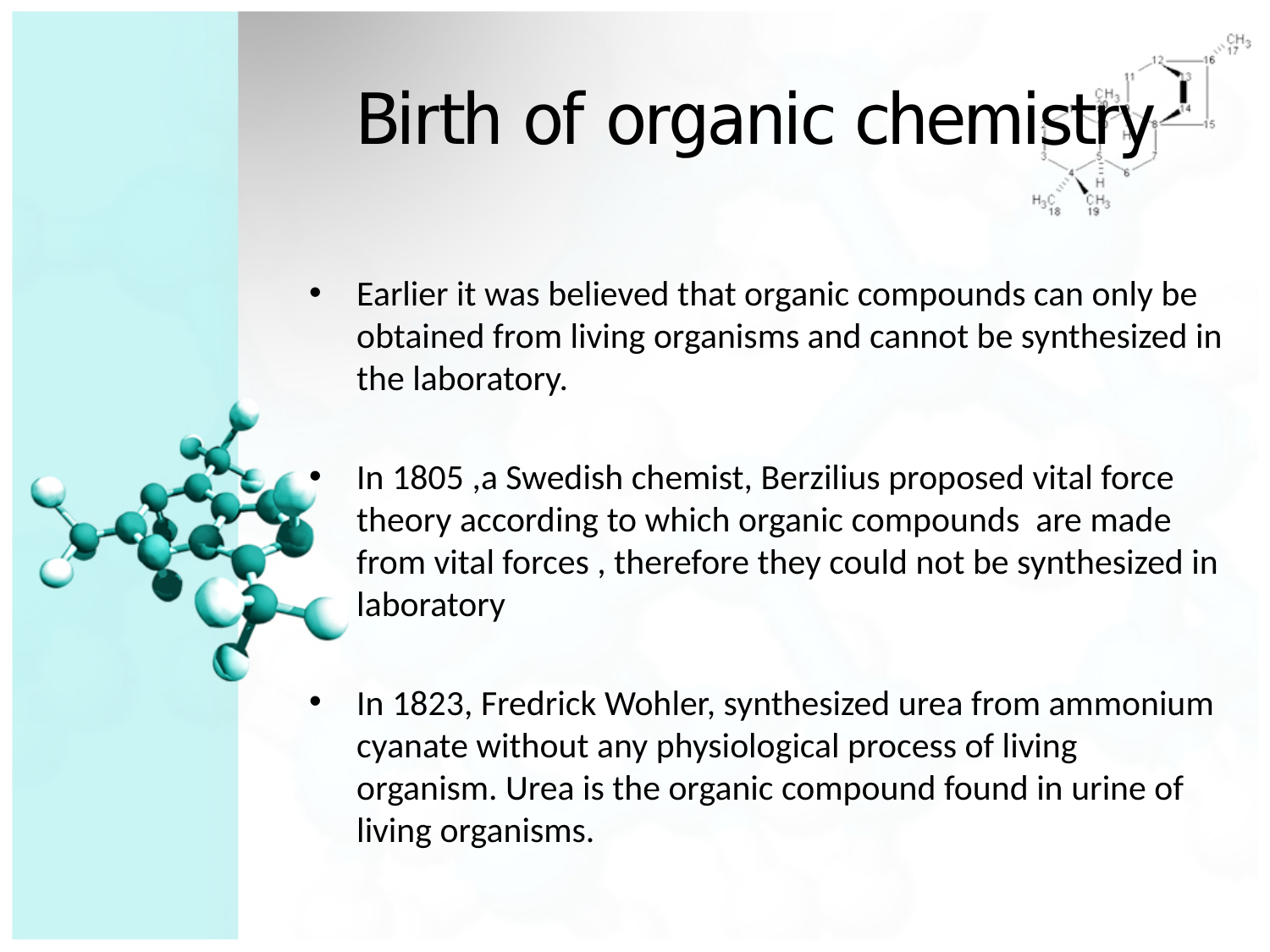

# Birth of organic chemistry
Earlier it was believed that organic compounds can only be obtained from living organisms and cannot be synthesized in the laboratory.

In 1805 ,a Swedish chemist, Berzilius proposed vital force theory according to which organic compounds  are made from vital forces , therefore they could not be synthesized in laboratory

In 1823, Fredrick Wohler, synthesized urea from ammonium cyanate without any physiological process of living organism. Urea is the organic compound found in urine of living organisms.